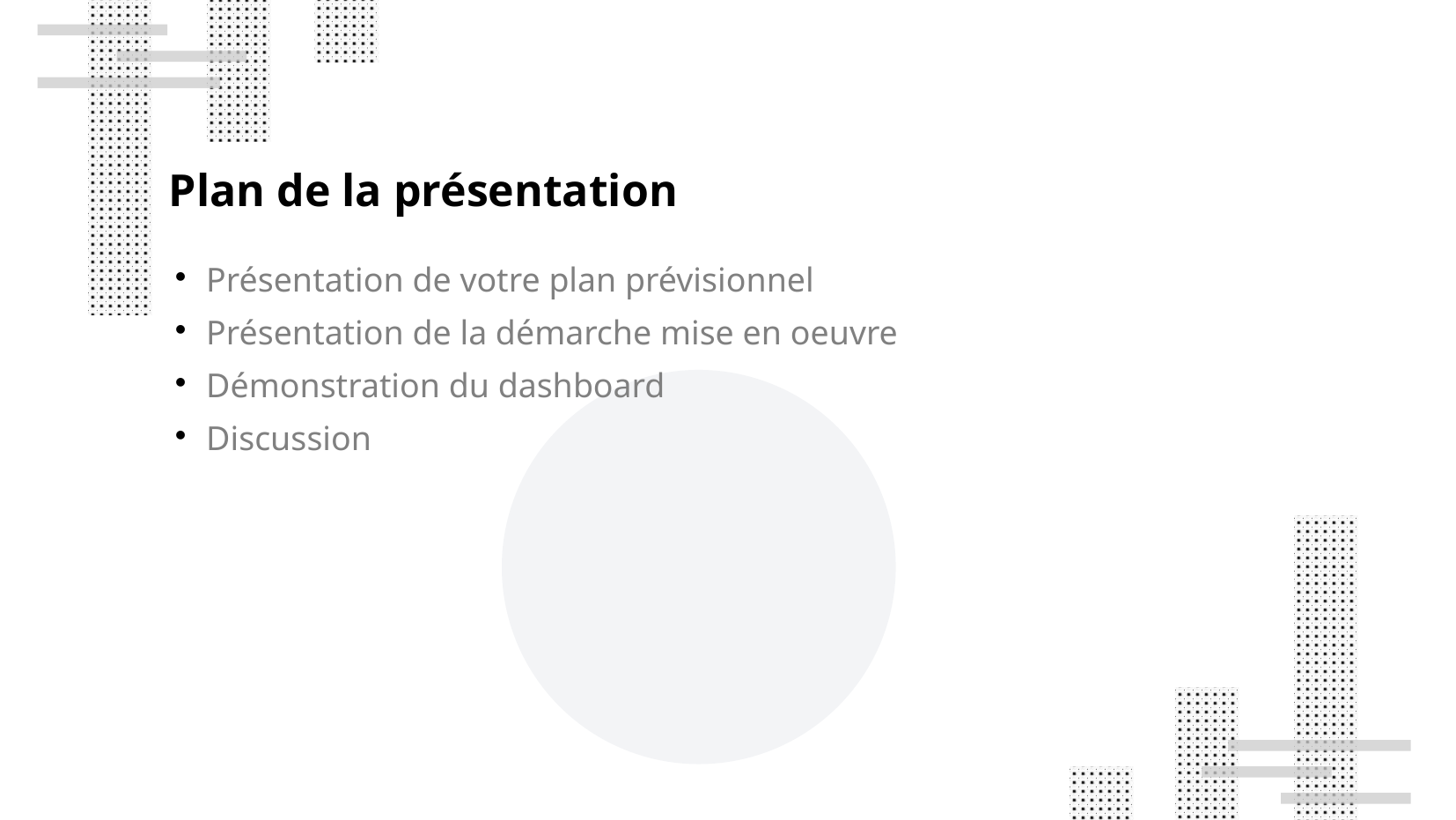

Plan de la présentation
Présentation de votre plan prévisionnel
Présentation de la démarche mise en oeuvre
Démonstration du dashboard
Discussion